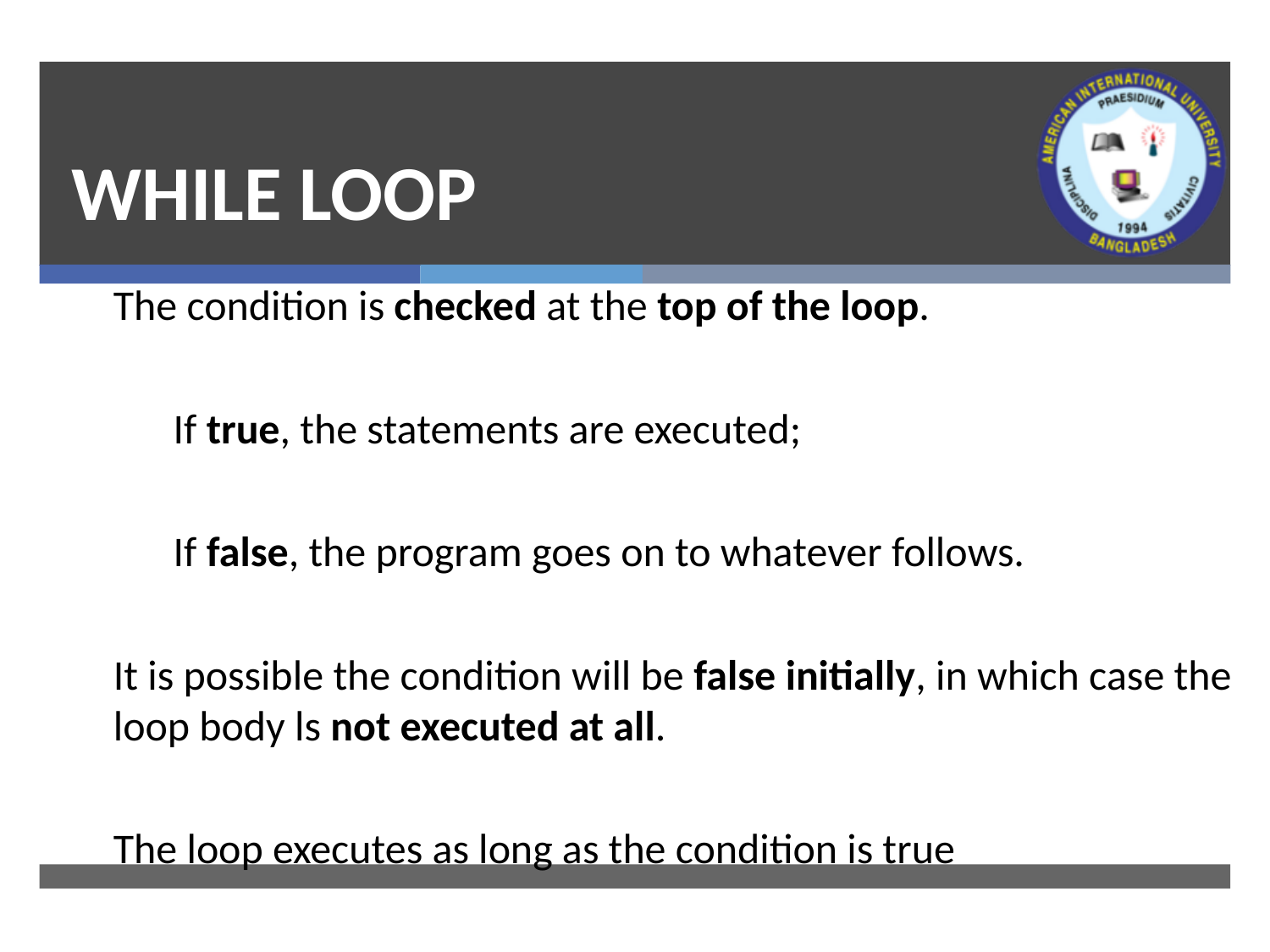

# WHILE LOOP
The condition is checked at the top of the loop.
If true, the statements are executed;
If false, the program goes on to whatever follows.
It is possible the condition will be false initially, in which case the loop body ls not executed at all.
The loop executes as long as the condition is true